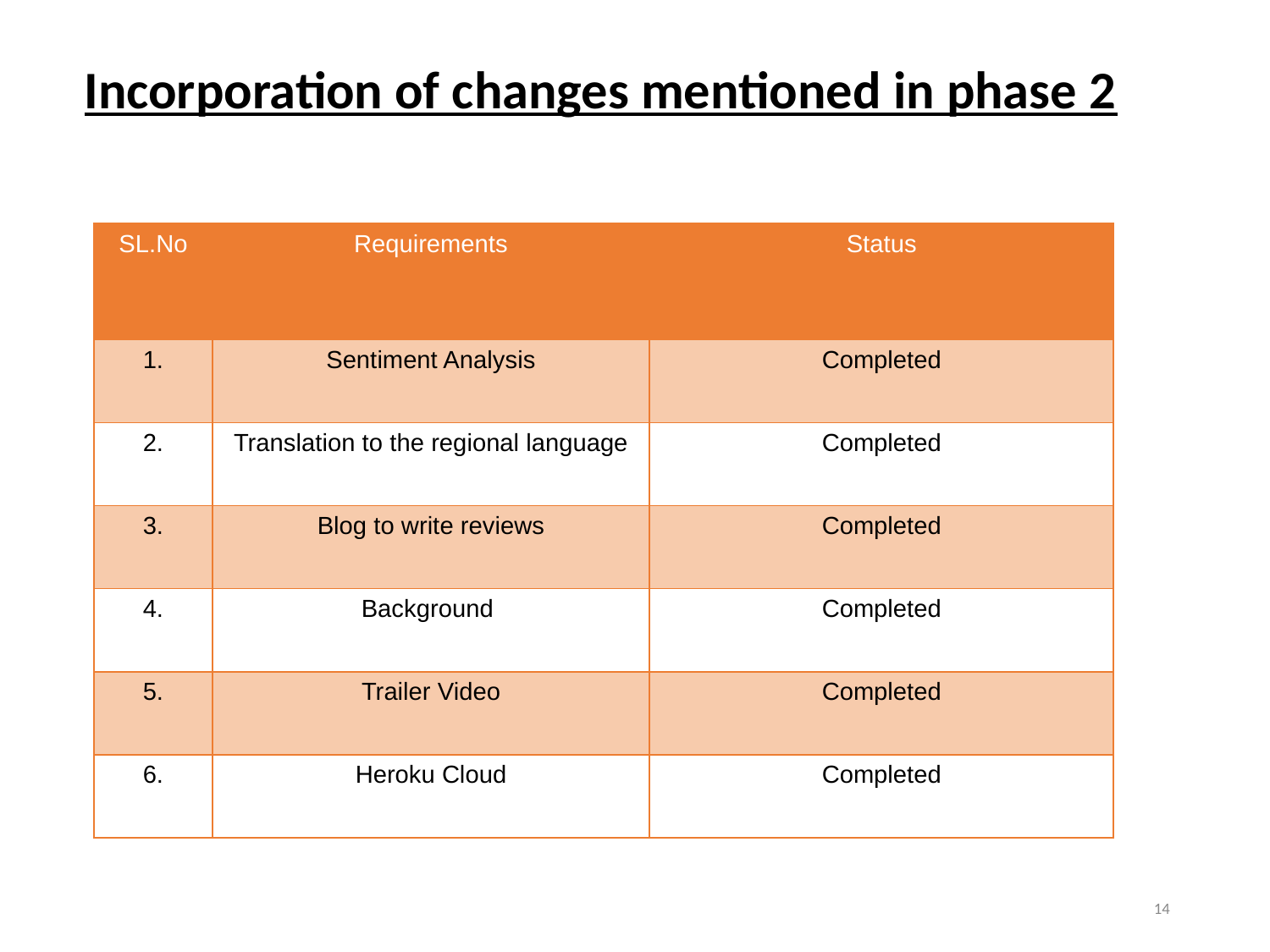

# Incorporation of changes mentioned in phase 2
| SL.No | Requirements | Status |
| --- | --- | --- |
| 1. | Sentiment Analysis | Completed |
| 2. | Translation to the regional language | Completed |
| 3. | Blog to write reviews | Completed |
| 4. | Background | Completed |
| 5. | Trailer Video | Completed |
| 6. | Heroku Cloud | Completed |
14